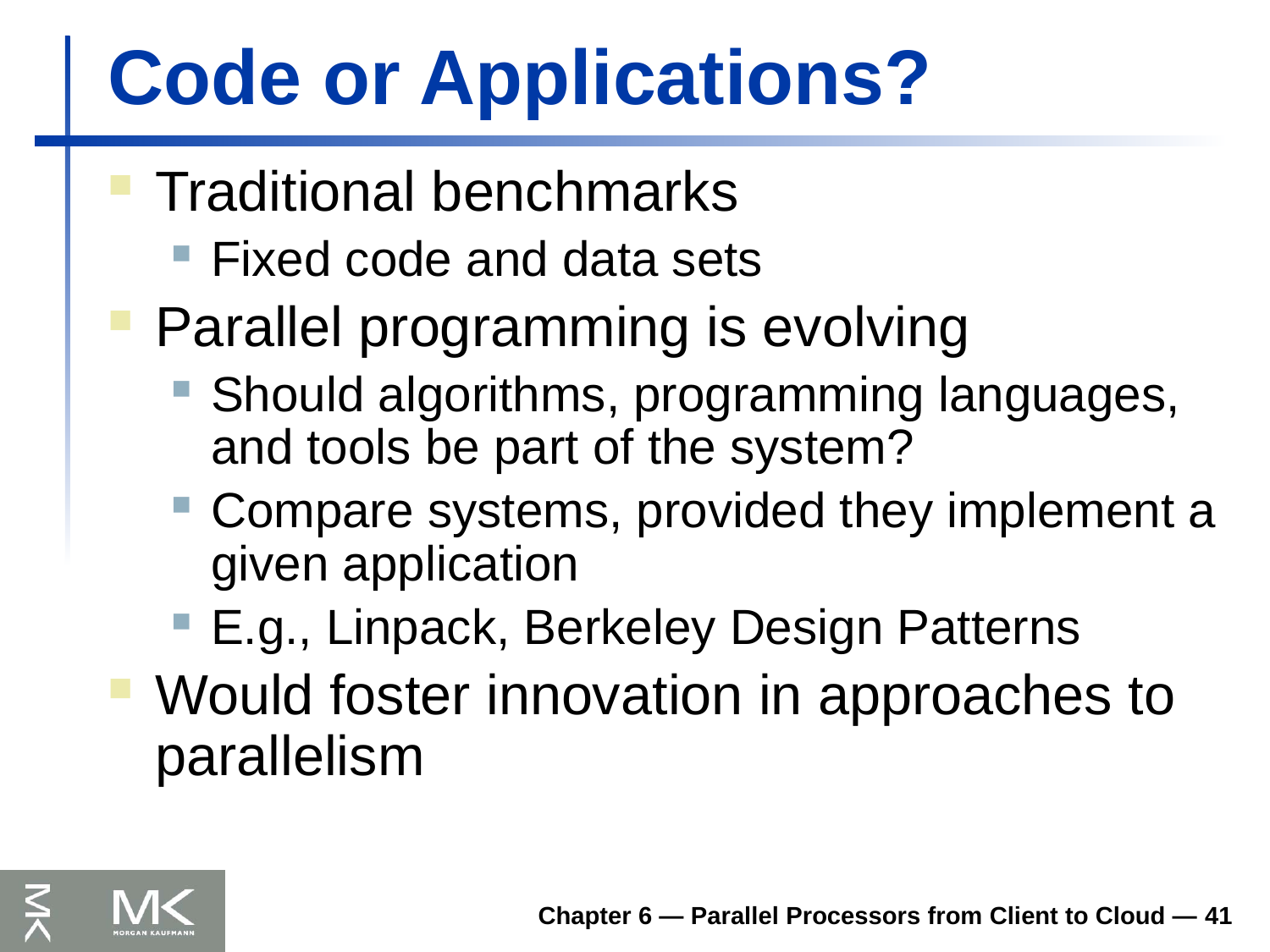

# Code or Applications?
Traditional benchmarks
Fixed code and data sets
Parallel programming is evolving
Should algorithms, programming languages, and tools be part of the system?
Compare systems, provided they implement a given application
E.g., Linpack, Berkeley Design Patterns
Would foster innovation in approaches to parallelism
Chapter 6 — Parallel Processors from Client to Cloud — 41